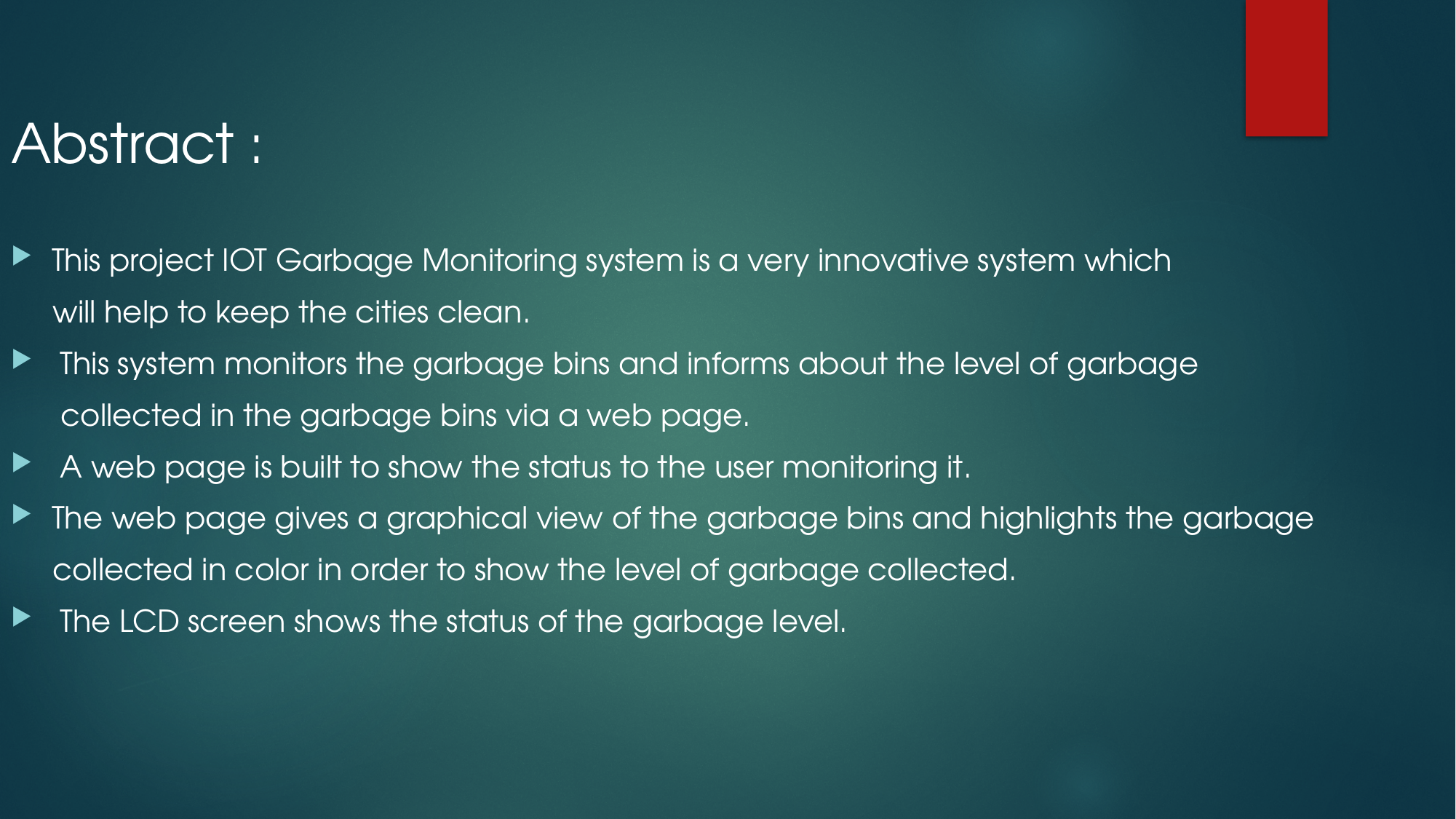

Abstract :

This project IOT Garbage Monitoring system is a very innovative system which
     will help to keep the cities clean.
 This system monitors the garbage bins and informs about the level of garbage
      collected in the garbage bins via a web page.
 A web page is built to show the status to the user monitoring it.
The web page gives a graphical view of the garbage bins and highlights the garbage
     collected in color in order to show the level of garbage collected.
 The LCD screen shows the status of the garbage level.